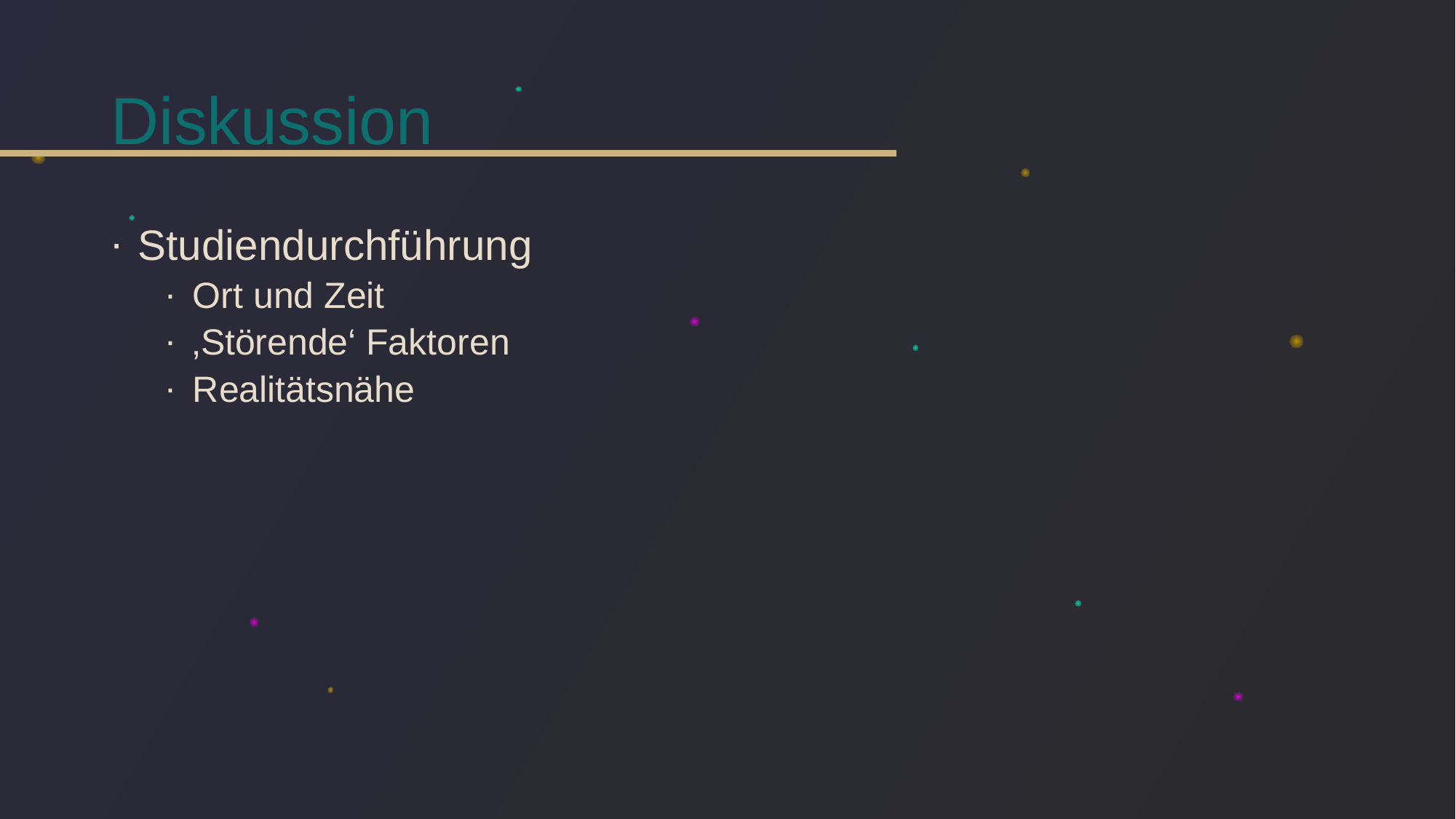

# Diskussion
Studiendurchführung
Ort und Zeit
‚Störende‘ Faktoren
Realitätsnähe